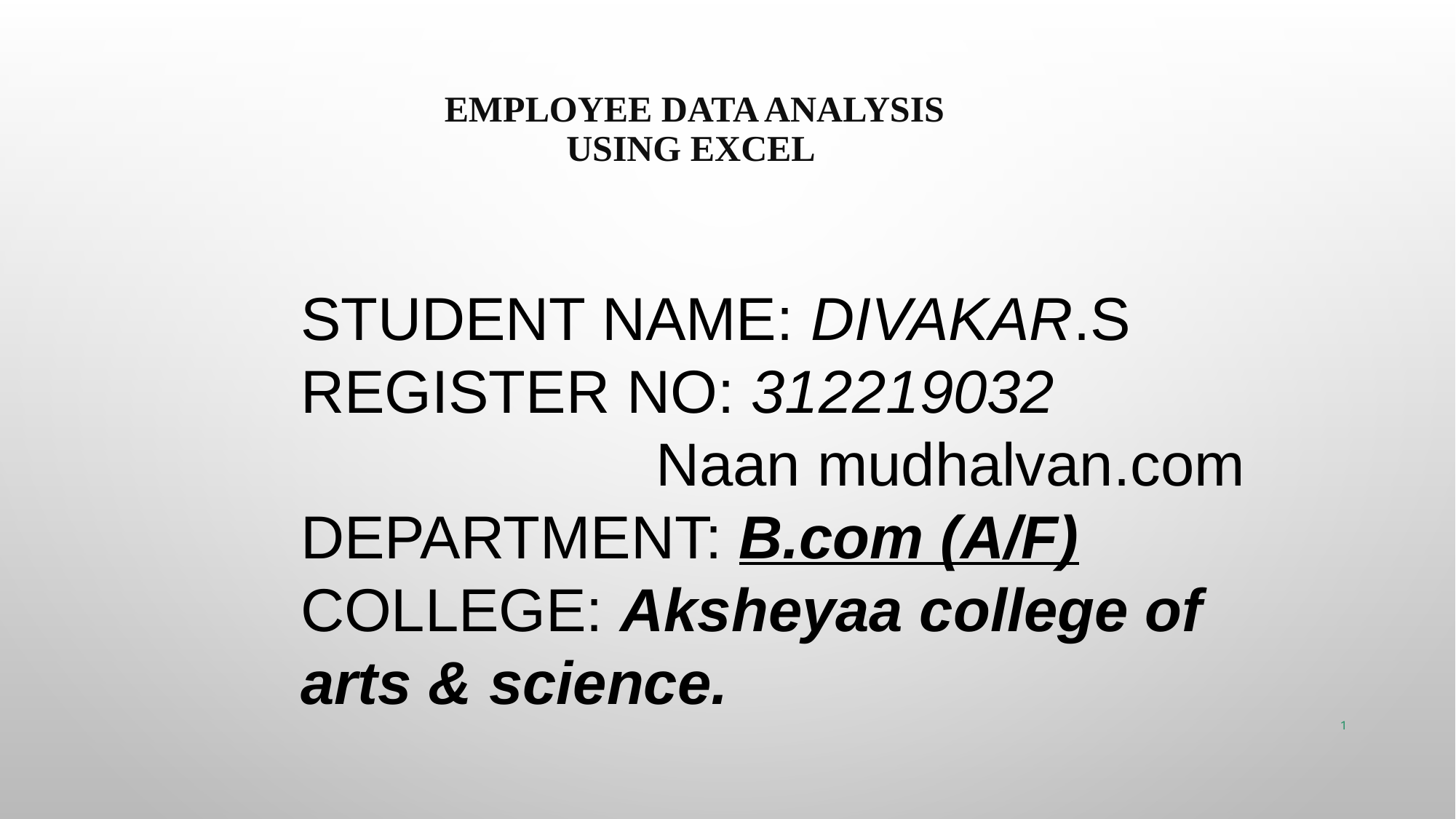

# Employee Data Analysis using Excel
STUDENT NAME: DIVAKAR.S
REGISTER NO: 312219032
                     Naan mudhalvan.com
DEPARTMENT: B.com (A/F)
COLLEGE: Aksheyaa college of arts & science.

1